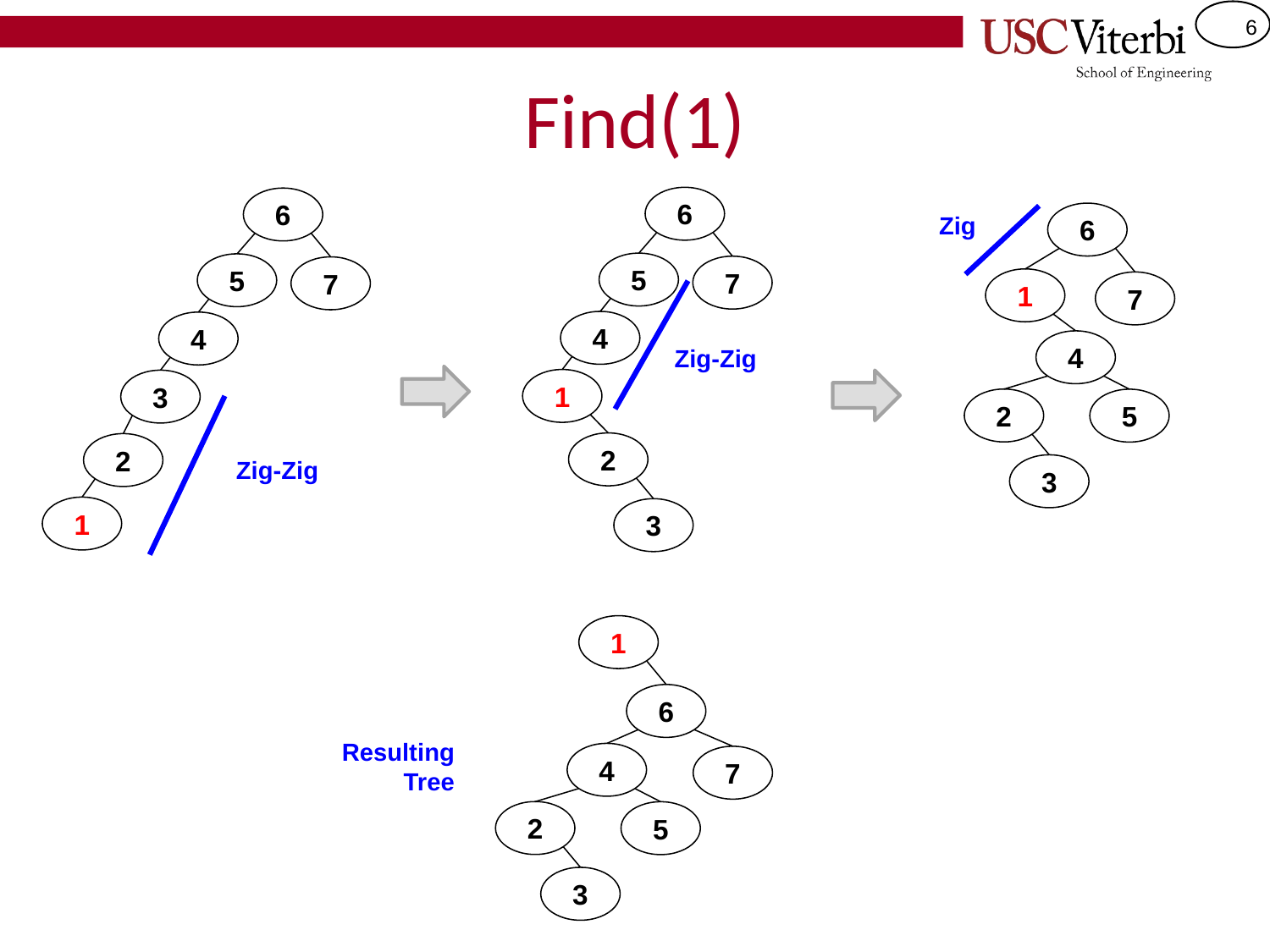

# Find(1)
6
6
6
Zig
5
5
7
7
1
7
4
4
4
Zig-Zig

1
3

2
5
2
2
Zig-Zig
3
1
3
1
6
Resulting Tree
4
7
2
5
3